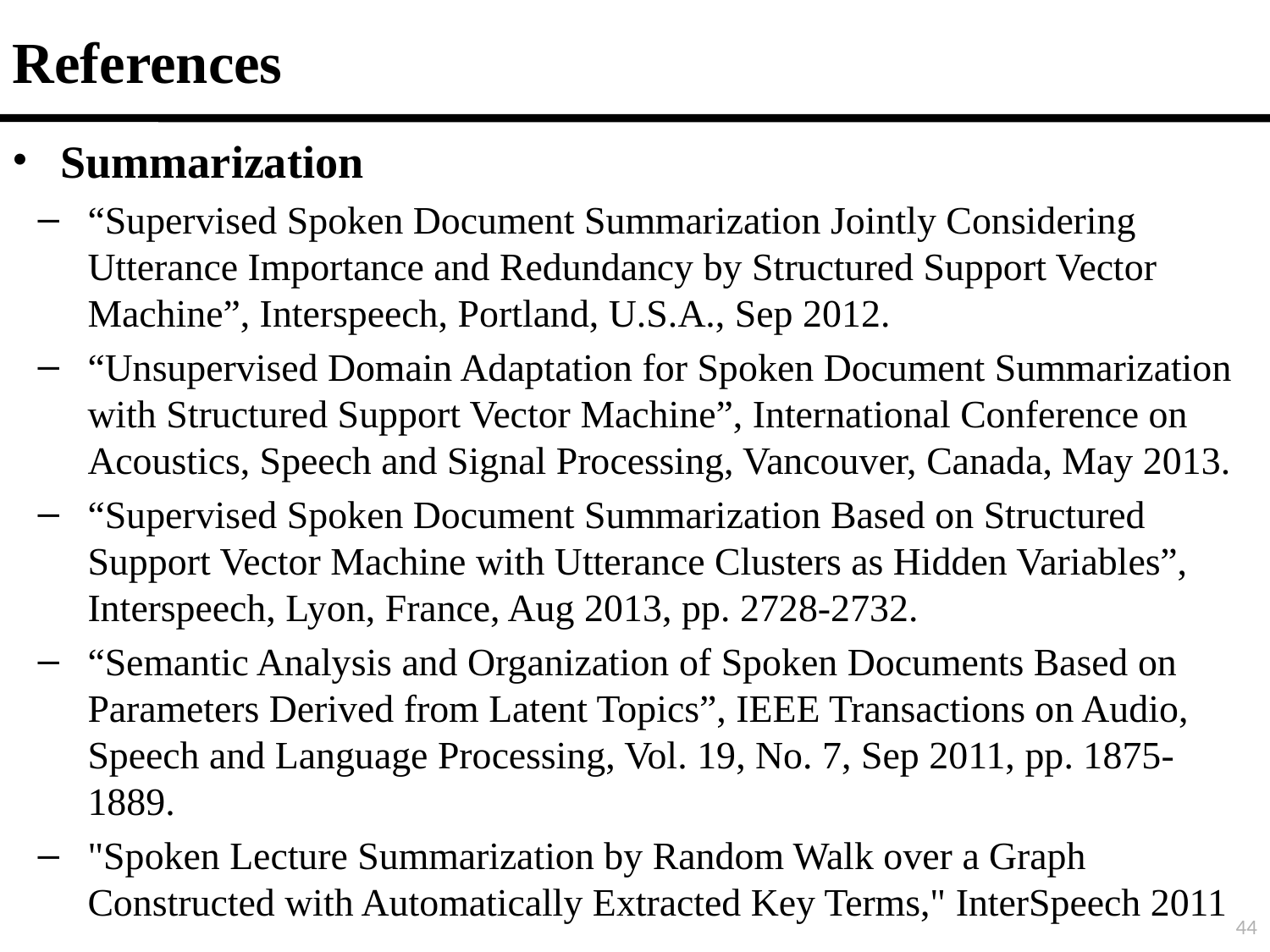

References

Summarization
“Supervised Spoken Document Summarization Jointly Considering Utterance Importance and Redundancy by Structured Support Vector Machine”, Interspeech, Portland, U.S.A., Sep 2012.
“Unsupervised Domain Adaptation for Spoken Document Summarization with Structured Support Vector Machine”, International Conference on Acoustics, Speech and Signal Processing, Vancouver, Canada, May 2013.
“Supervised Spoken Document Summarization Based on Structured Support Vector Machine with Utterance Clusters as Hidden Variables”, Interspeech, Lyon, France, Aug 2013, pp. 2728-2732.
“Semantic Analysis and Organization of Spoken Documents Based on Parameters Derived from Latent Topics”, IEEE Transactions on Audio, Speech and Language Processing, Vol. 19, No. 7, Sep 2011, pp. 1875-1889.
"Spoken Lecture Summarization by Random Walk over a Graph Constructed with Automatically Extracted Key Terms," InterSpeech 2011
44